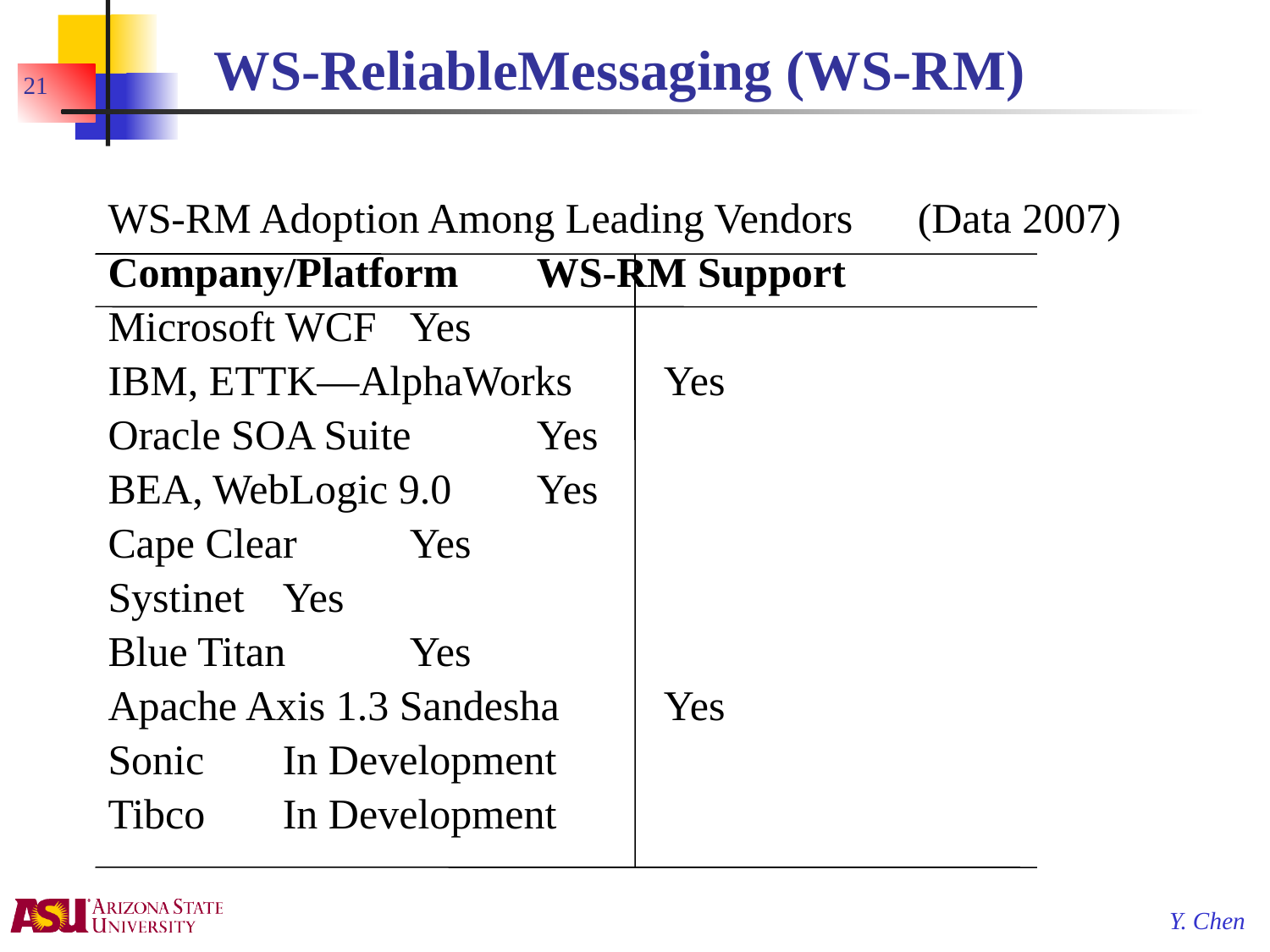

# WS-ReliableMessaging (WS-RM)
21
WS-RM Adoption Among Leading Vendors	(Data 2007)
Company/Platform	WS-RM Support
Microsoft WCF	Yes
IBM, ETTK—AlphaWorks	Yes
Oracle SOA Suite	Yes
BEA, WebLogic 9.0	Yes
Cape Clear	Yes
Systinet	Yes
Blue Titan	Yes
Apache Axis 1.3 Sandesha	Yes
Sonic	In Development
Tibco	In Development